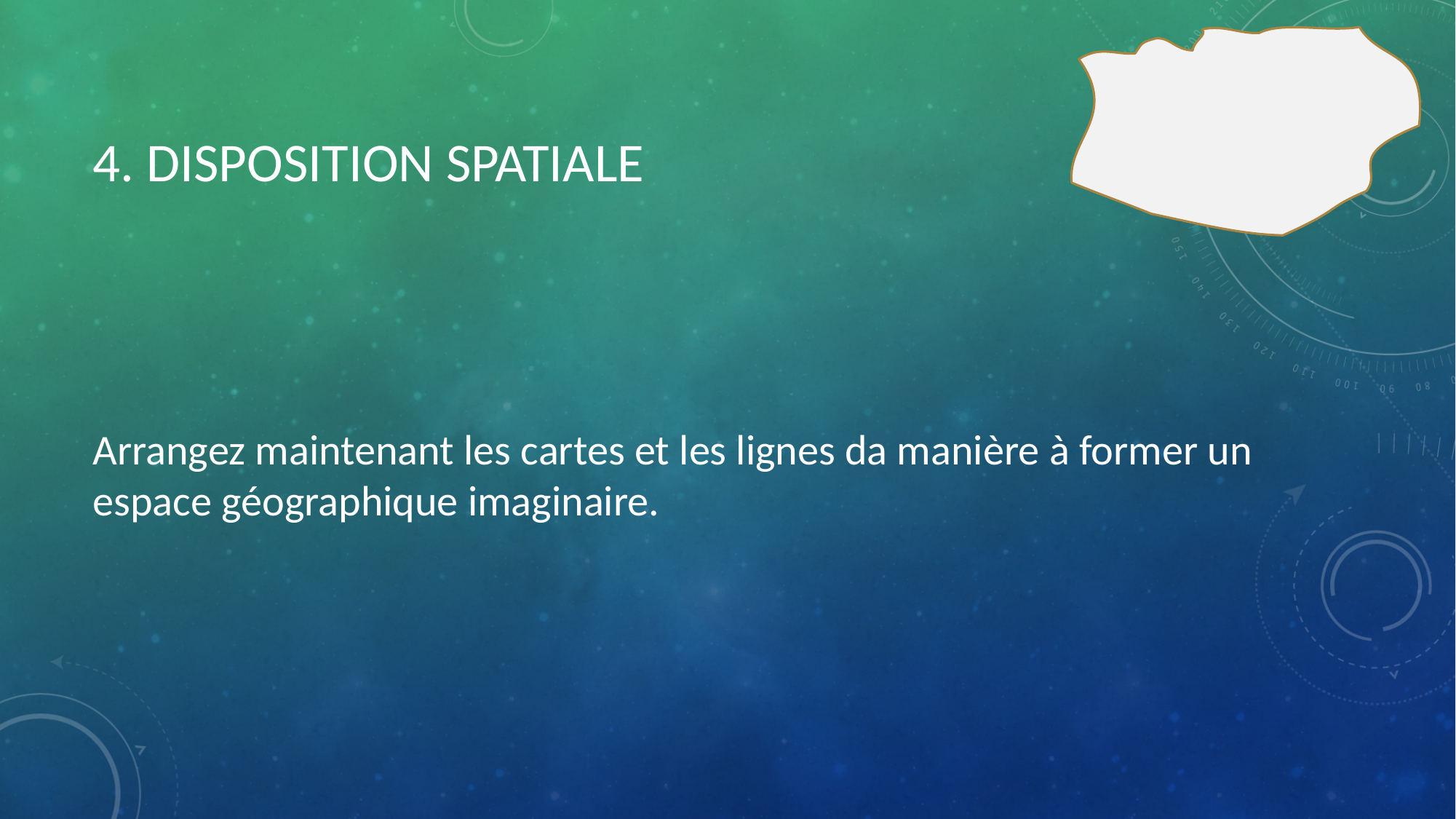

# 4. Disposition spatiale
Arrangez maintenant les cartes et les lignes da manière à former un espace géographique imaginaire.